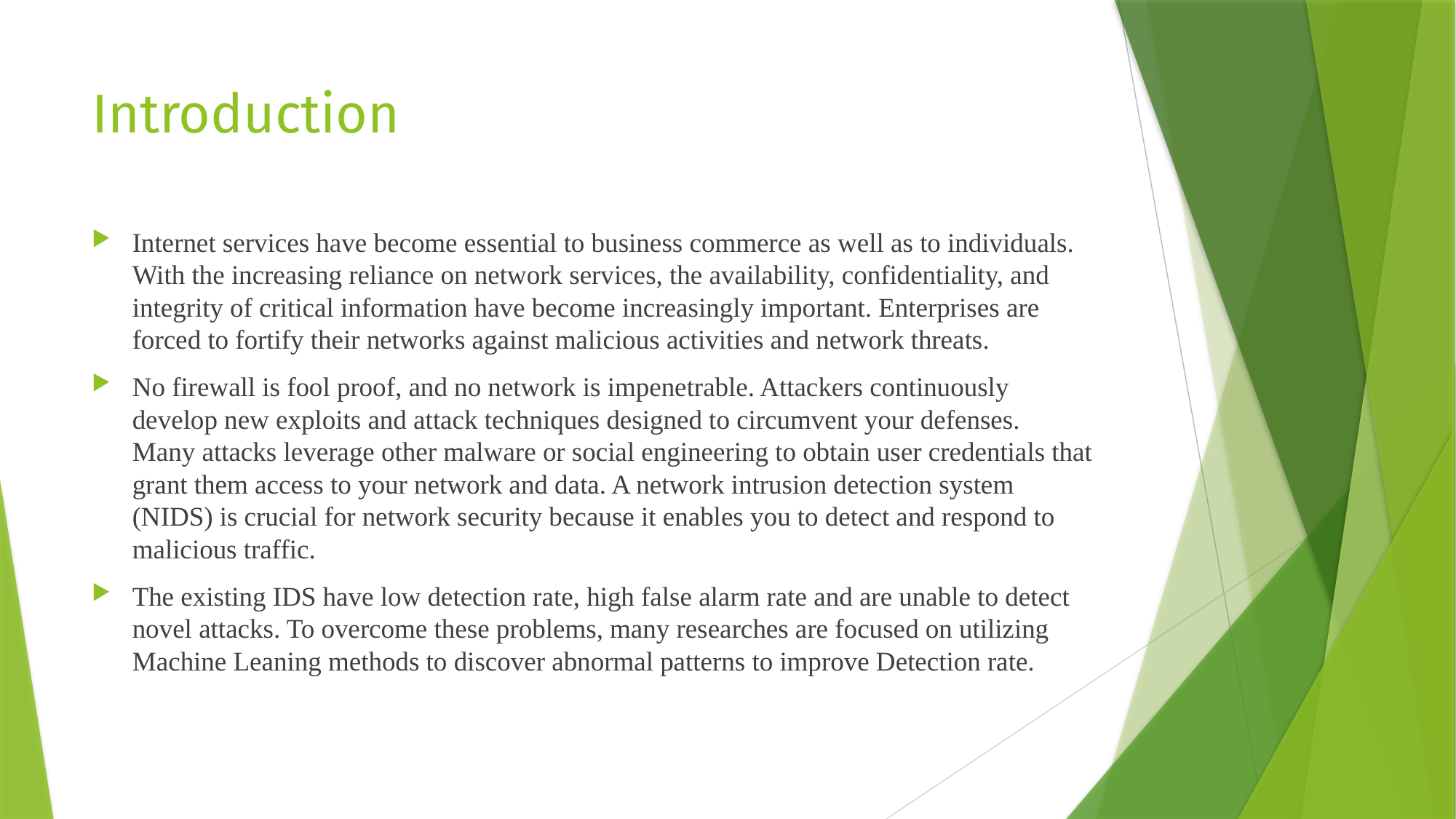

# Introduction
Internet services have become essential to business commerce as well as to individuals. With the increasing reliance on network services, the availability, confidentiality, and integrity of critical information have become increasingly important. Enterprises are forced to fortify their networks against malicious activities and network threats.
No firewall is fool proof, and no network is impenetrable. Attackers continuously develop new exploits and attack techniques designed to circumvent your defenses.  Many attacks leverage other malware or social engineering to obtain user credentials that grant them access to your network and data. A network intrusion detection system (NIDS) is crucial for network security because it enables you to detect and respond to malicious traffic.
The existing IDS have low detection rate, high false alarm rate and are unable to detect novel attacks. To overcome these problems, many researches are focused on utilizing Machine Leaning methods to discover abnormal patterns to improve Detection rate.